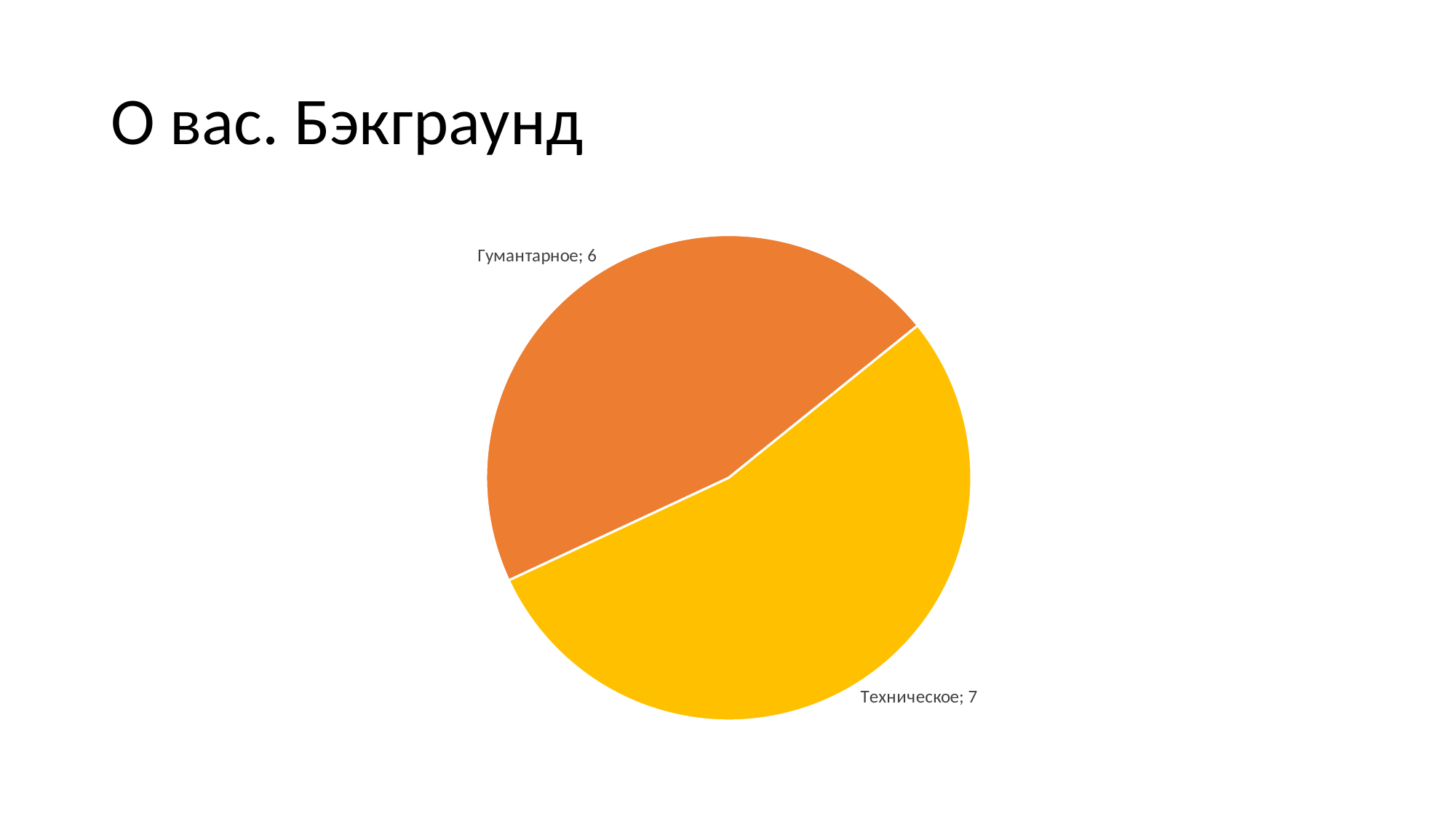

# О вас. Бэкграунд

### Chart

| Category | Продажи |
|---|---|
| Гумантарное | 6.0 |
| Техническое | 7.0 |